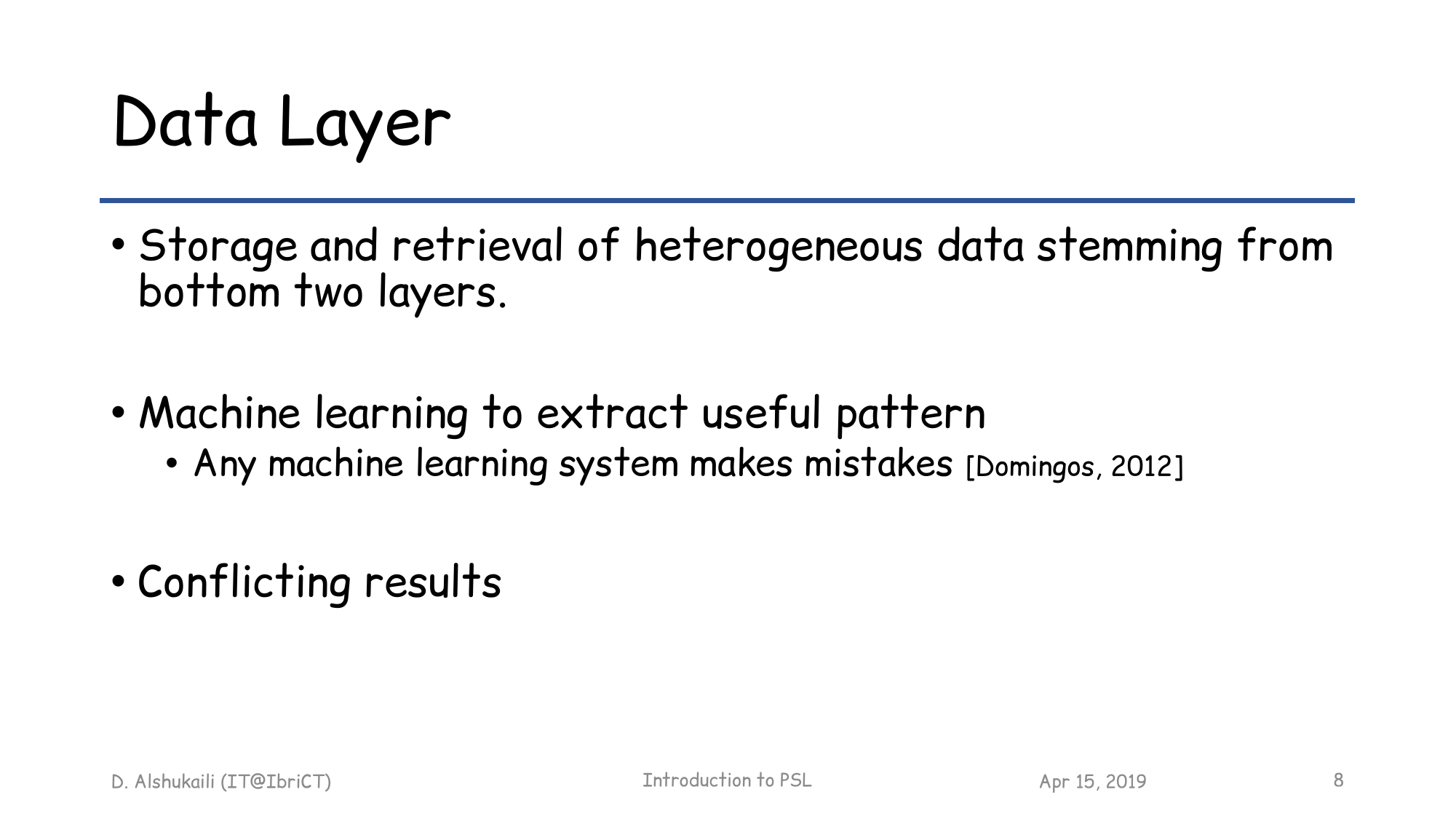

# Data Layer
Storage and retrieval of heterogeneous data stemming from bottom two layers.

Machine learning to extract useful pattern
Any machine learning system makes mistakes [Domingos, 2012]

Conflicting results
Introduction to PSL
Apr 15, 2019
8